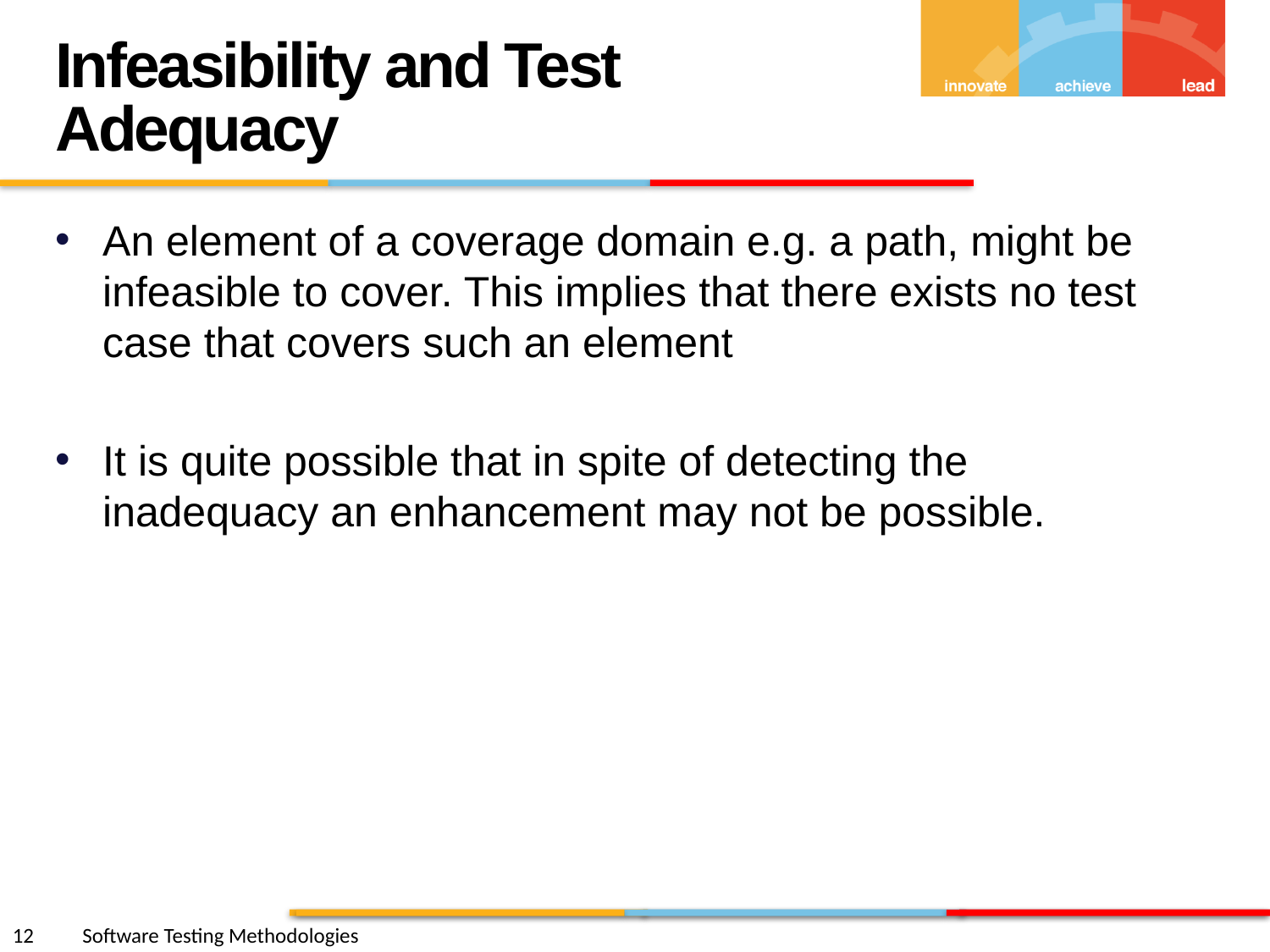

Infeasibility and Test Adequacy
An element of a coverage domain e.g. a path, might be infeasible to cover. This implies that there exists no test case that covers such an element

It is quite possible that in spite of detecting the inadequacy an enhancement may not be possible.